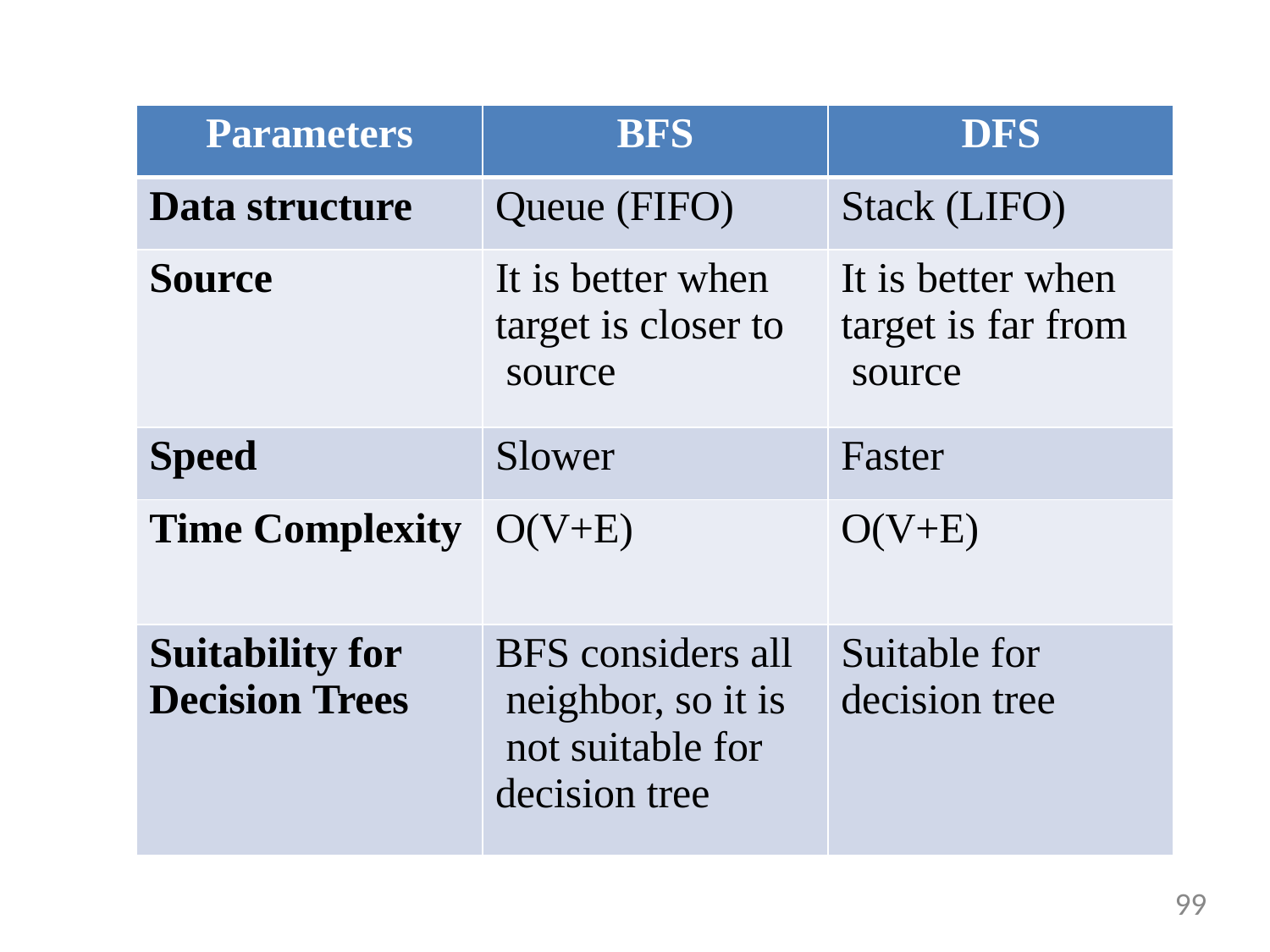

| Parameters | BFS | DFS |
| --- | --- | --- |
| Data structure | Queue (FIFO) | Stack (LIFO) |
| Source | It is better when target is closer to source | It is better when target is far from source |
| Speed | Slower | Faster |
| Time Complexity | O(V+E) | O(V+E) |
| Suitability for Decision Trees | BFS considers all neighbor, so it is not suitable for decision tree | Suitable for decision tree |
99